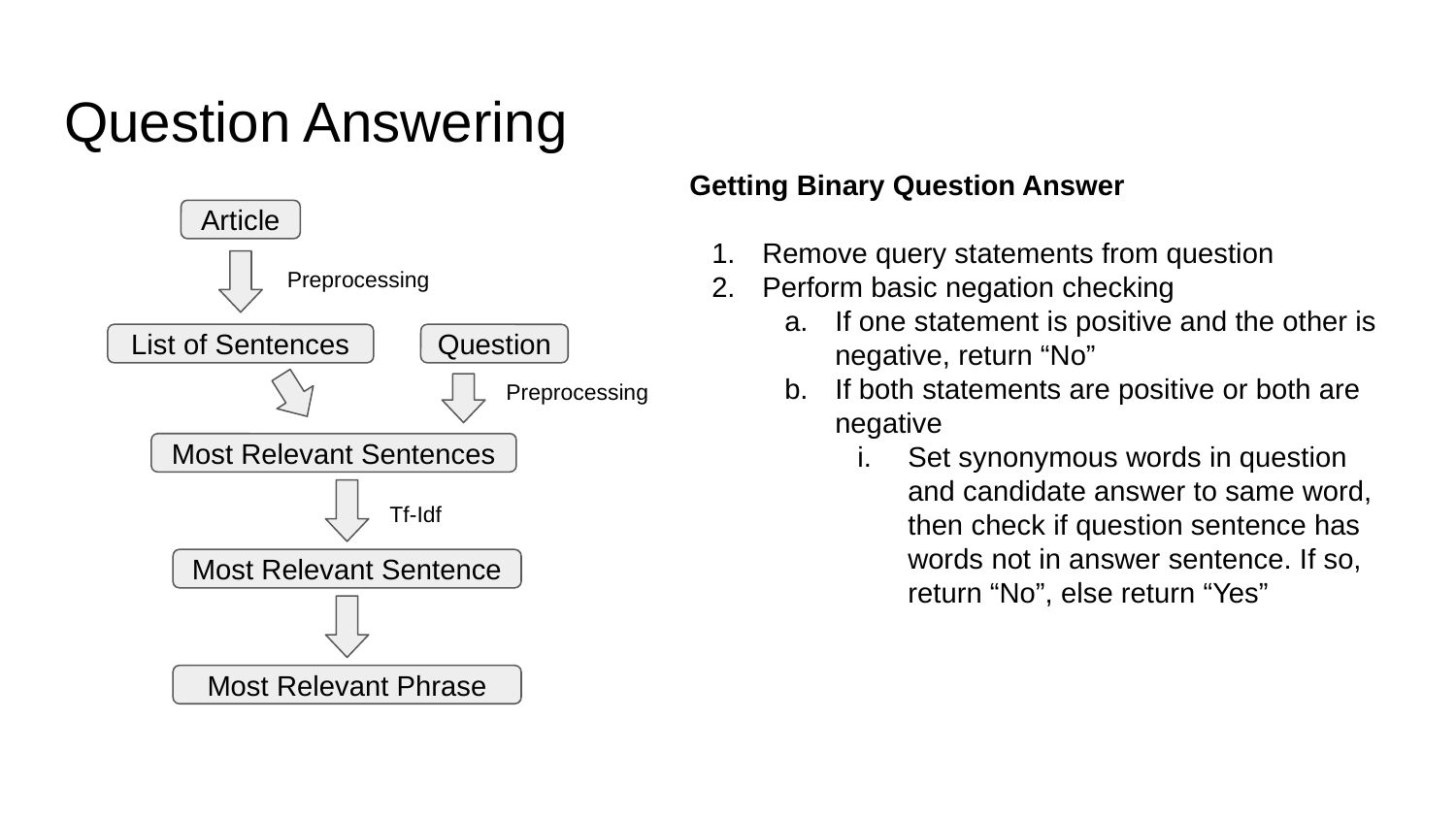

# Question Answering
Getting Binary Question Answer

Remove query statements from question
Perform basic negation checking
If one statement is positive and the other is negative, return “No”
If both statements are positive or both are negative
Set synonymous words in question and candidate answer to same word, then check if question sentence has words not in answer sentence. If so, return “No”, else return “Yes”

Article
Preprocessing

List of Sentences
Question
Preprocessing

Most Relevant Sentences

Tf-Idf
Most Relevant Sentence

Most Relevant Phrase